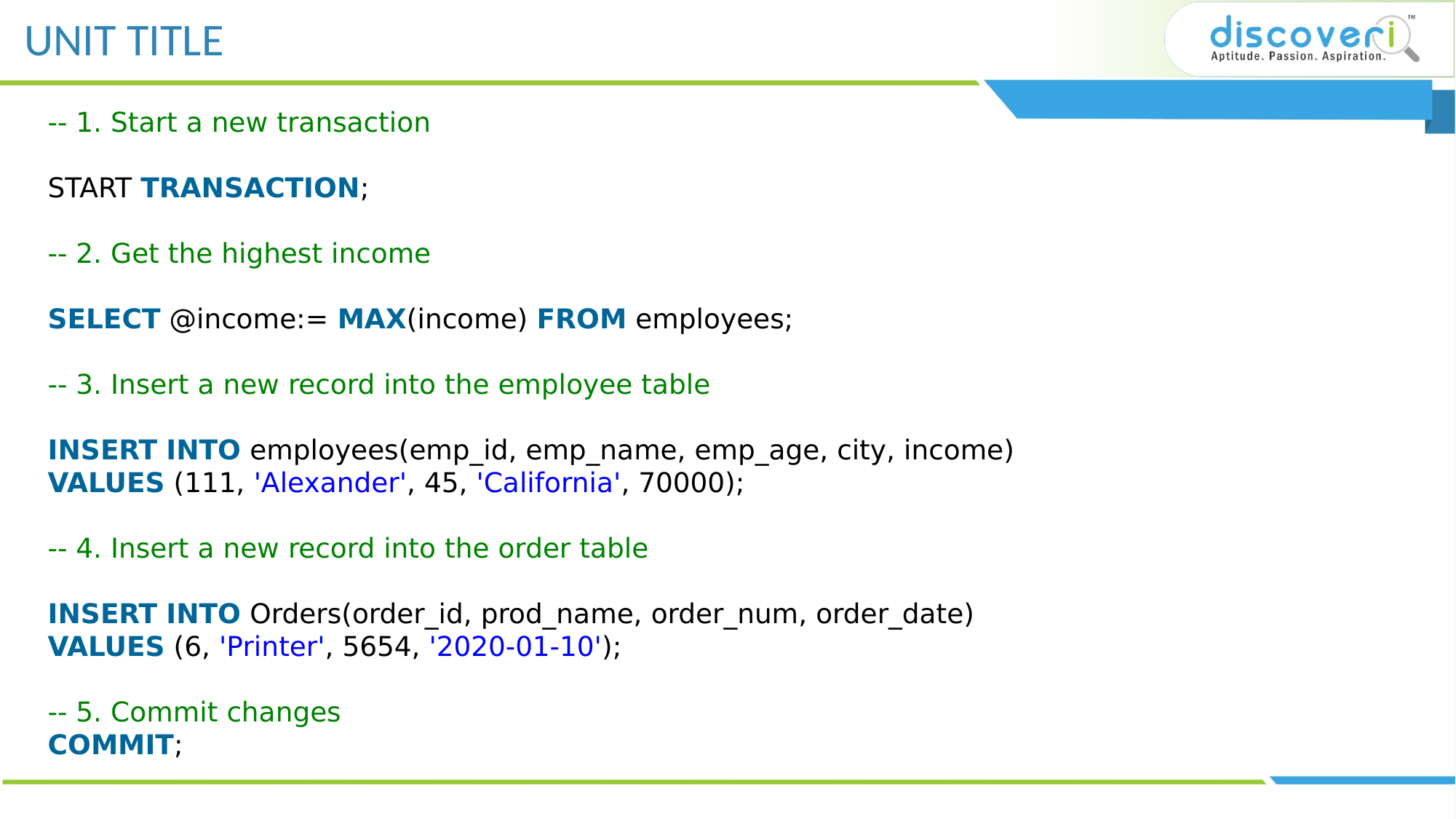

-- 1. Start a new transaction

START TRANSACTION;

-- 2. Get the highest income

SELECT @income:= MAX(income) FROM employees;

-- 3. Insert a new record into the employee table

INSERT INTO employees(emp_id, emp_name, emp_age, city, income)
VALUES (111, 'Alexander', 45, 'California', 70000);

-- 4. Insert a new record into the order table

INSERT INTO Orders(order_id, prod_name, order_num, order_date)
VALUES (6, 'Printer', 5654, '2020-01-10');

-- 5. Commit changes
COMMIT;